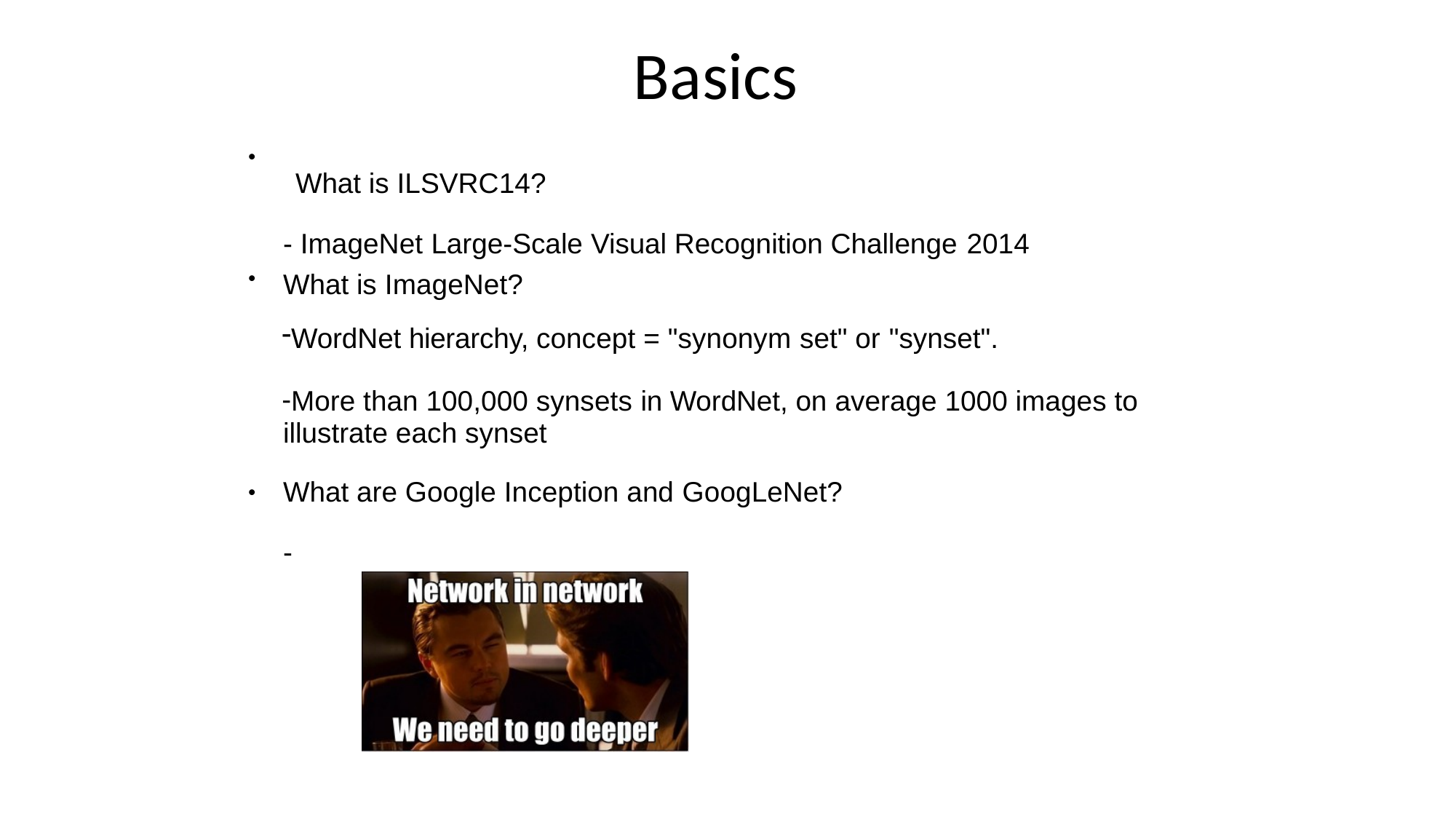

# Basics
●
What is ILSVRC14?
- ImageNet Large-Scale Visual Recognition Challenge 2014
What is ImageNet?
●
WordNet hierarchy, concept = "synonym set" or "synset".

More than 100,000 synsets in WordNet, on average 1000 images to  illustrate each synset
What are Google Inception and GoogLeNet?
●
-